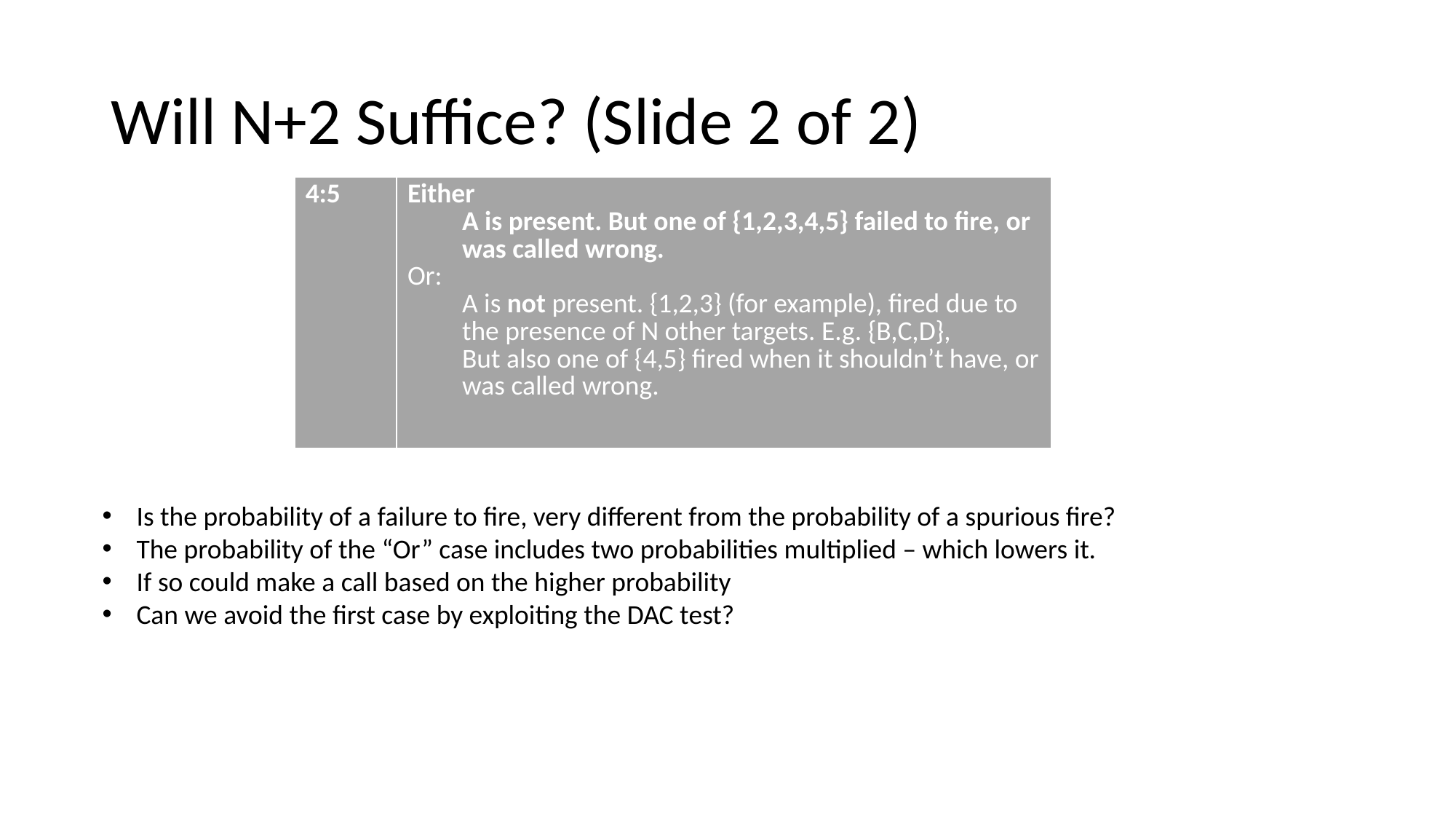

# Will N+2 Suffice? (Slide 2 of 2)
| 4:5 | Either A is present. But one of {1,2,3,4,5} failed to fire, or was called wrong. Or: A is not present. {1,2,3} (for example), fired due to the presence of N other targets. E.g. {B,C,D}, But also one of {4,5} fired when it shouldn’t have, or was called wrong. |
| --- | --- |
Is the probability of a failure to fire, very different from the probability of a spurious fire?
The probability of the “Or” case includes two probabilities multiplied – which lowers it.
If so could make a call based on the higher probability
Can we avoid the first case by exploiting the DAC test?